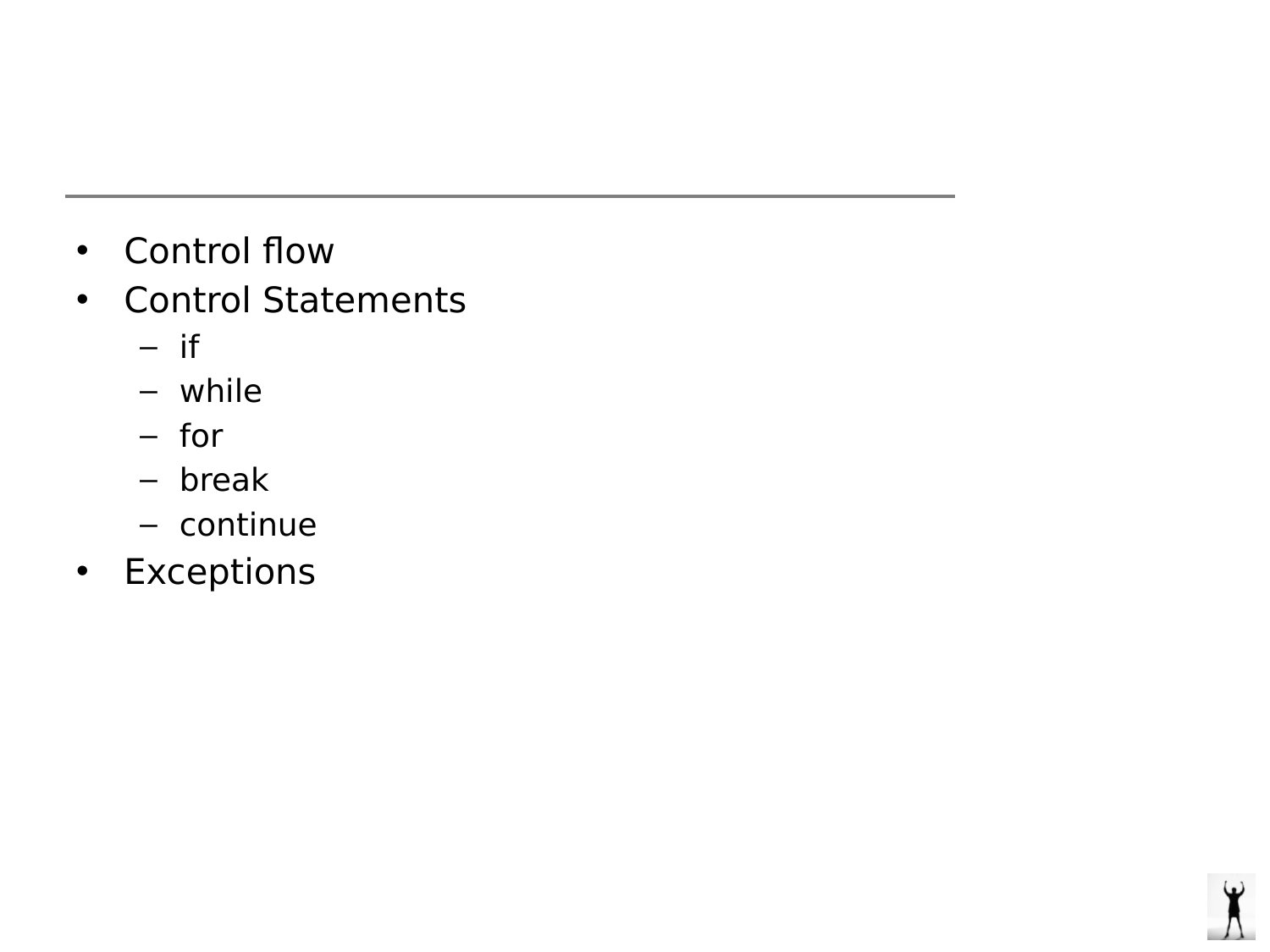

#
Control flow
Control Statements
if
while
for
break
continue
Exceptions